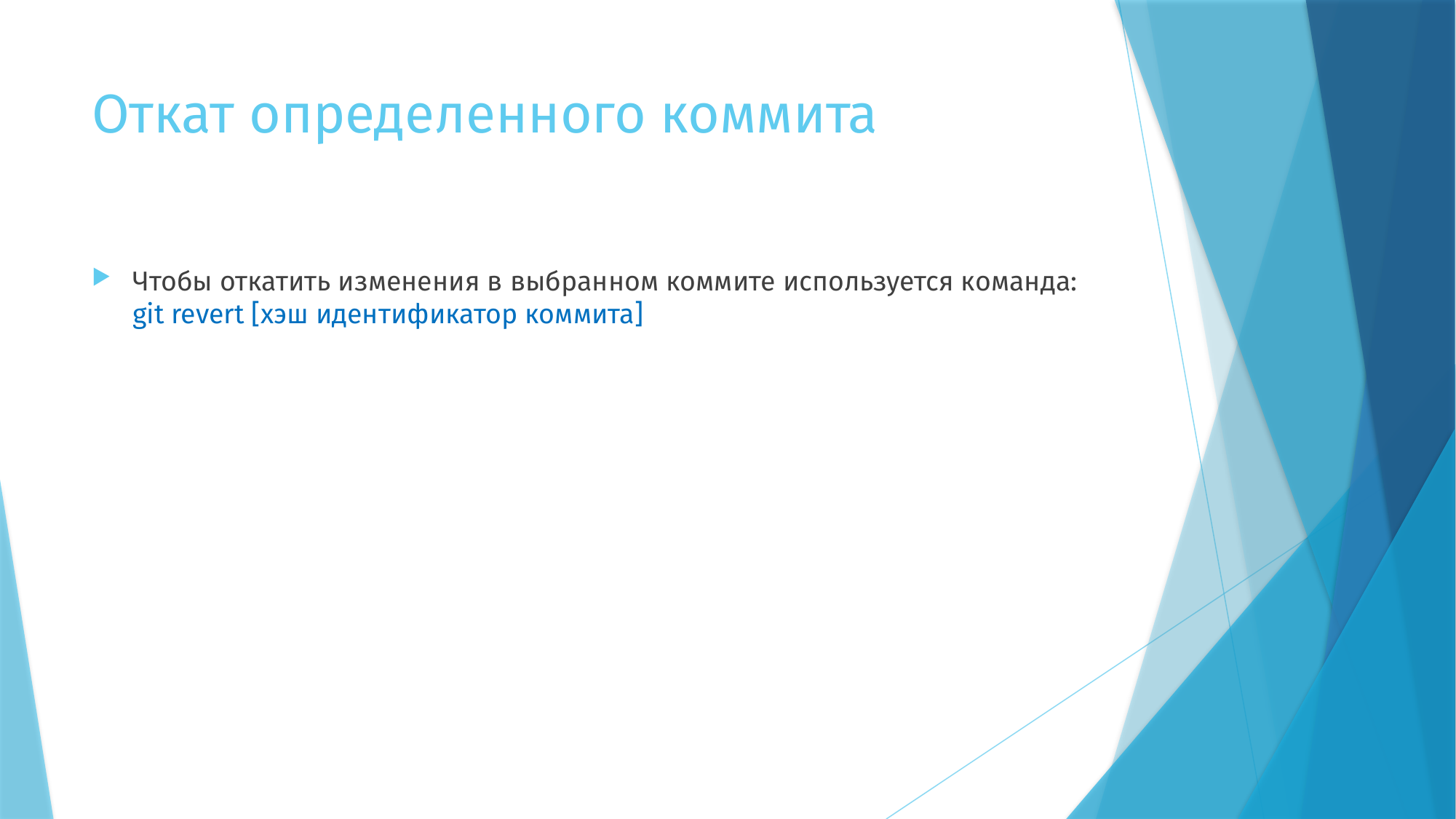

# Откат определенного коммита
Чтобы откатить изменения в выбранном коммите используется команда:
git revert [хэш идентификатор коммита]